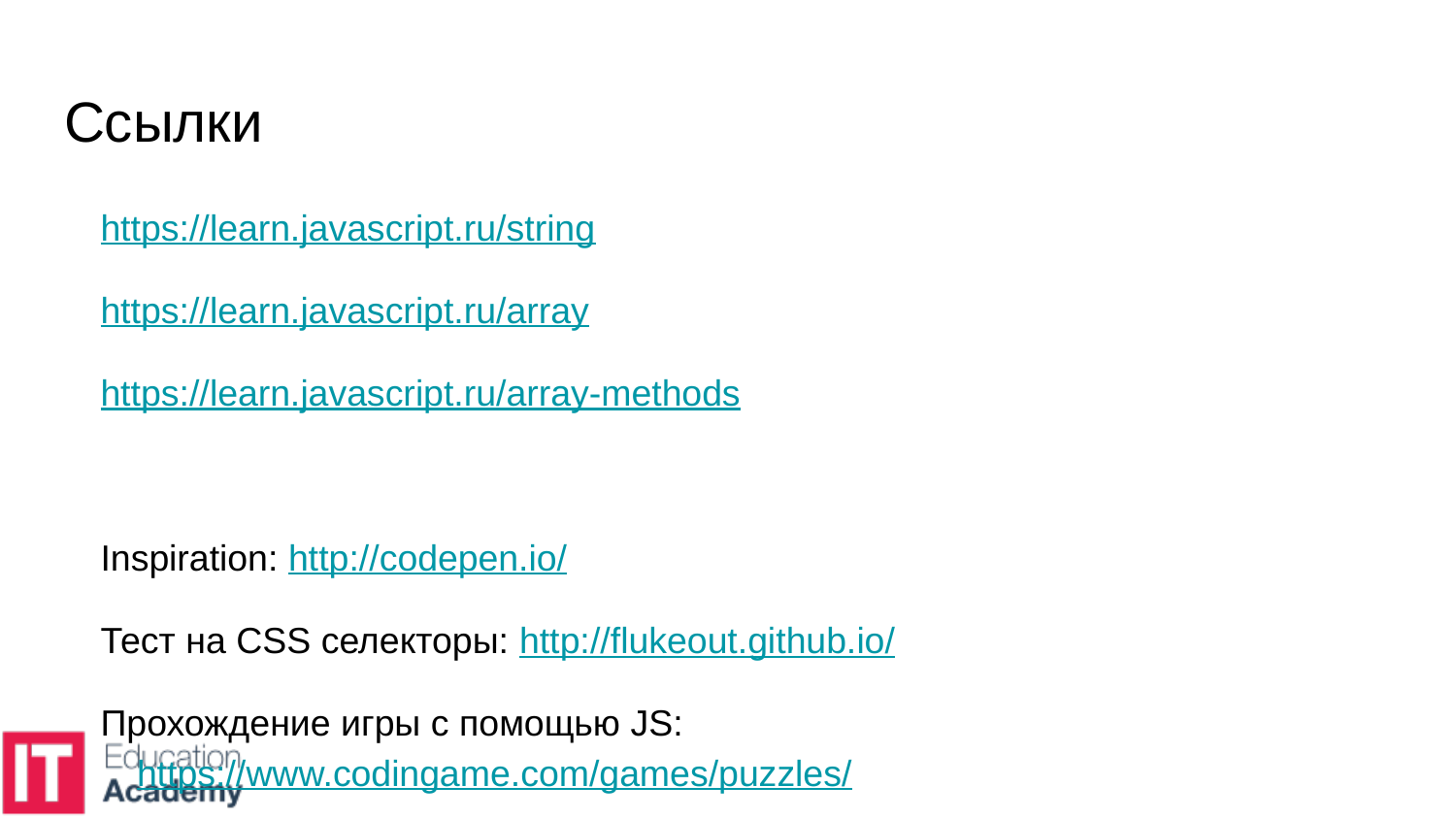

# Ссылки
https://learn.javascript.ru/string
https://learn.javascript.ru/array
https://learn.javascript.ru/array-methods

Inspiration: http://codepen.io/
Тест на CSS селекторы: http://flukeout.github.io/
Прохождение игры с помощью JS: https://www.codingame.com/games/puzzles/